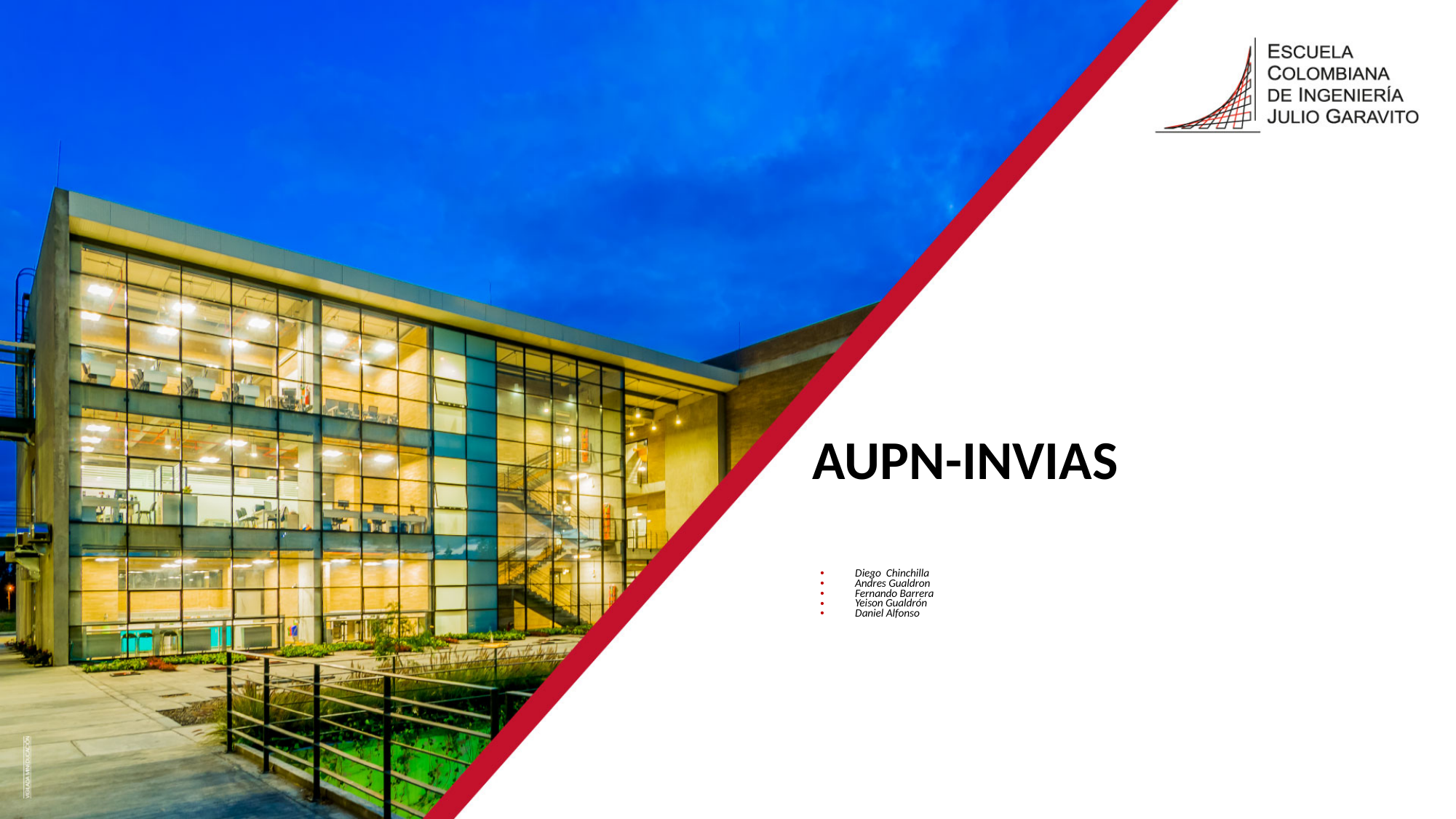

# AUPN-INVIAS
Diego  Chinchilla
Andres Gualdron
Fernando Barrera
Yeison Gualdrón
Daniel Alfonso